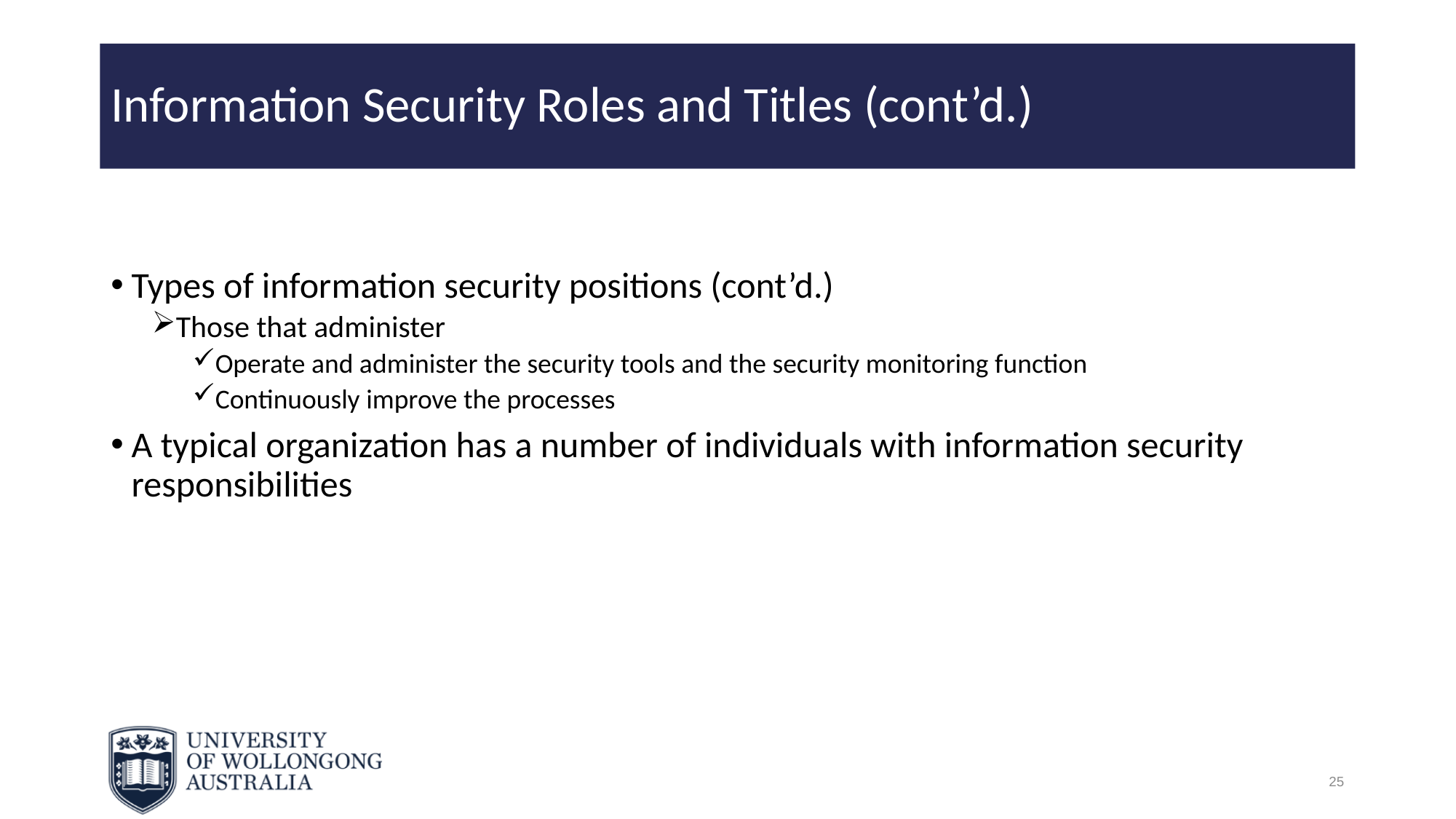

# Information Security Roles and Titles (cont’d.)
Types of information security positions (cont’d.)
Those that administer
Operate and administer the security tools and the security monitoring function
Continuously improve the processes
A typical organization has a number of individuals with information security responsibilities

25